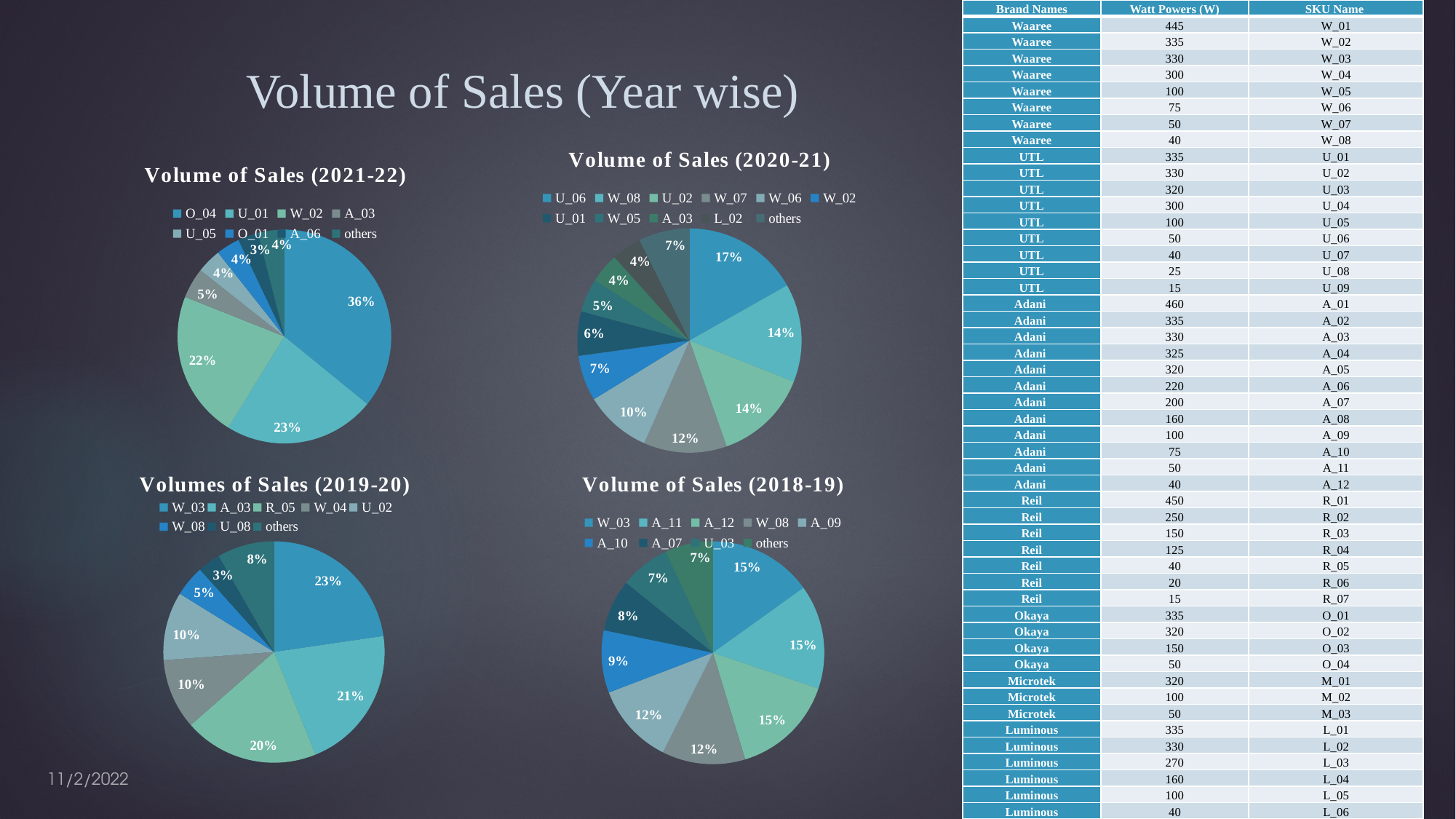

| Brand Names | Watt Powers (W) | SKU Name |
| --- | --- | --- |
| Waaree | 445 | W\_01 |
| Waaree | 335 | W\_02 |
| Waaree | 330 | W\_03 |
| Waaree | 300 | W\_04 |
| Waaree | 100 | W\_05 |
| Waaree | 75 | W\_06 |
| Waaree | 50 | W\_07 |
| Waaree | 40 | W\_08 |
| UTL | 335 | U\_01 |
| UTL | 330 | U\_02 |
| UTL | 320 | U\_03 |
| UTL | 300 | U\_04 |
| UTL | 100 | U\_05 |
| UTL | 50 | U\_06 |
| UTL | 40 | U\_07 |
| UTL | 25 | U\_08 |
| UTL | 15 | U\_09 |
| Adani | 460 | A\_01 |
| Adani | 335 | A\_02 |
| Adani | 330 | A\_03 |
| Adani | 325 | A\_04 |
| Adani | 320 | A\_05 |
| Adani | 220 | A\_06 |
| Adani | 200 | A\_07 |
| Adani | 160 | A\_08 |
| Adani | 100 | A\_09 |
| Adani | 75 | A\_10 |
| Adani | 50 | A\_11 |
| Adani | 40 | A\_12 |
| Reil | 450 | R\_01 |
| Reil | 250 | R\_02 |
| Reil | 150 | R\_03 |
| Reil | 125 | R\_04 |
| Reil | 40 | R\_05 |
| Reil | 20 | R\_06 |
| Reil | 15 | R\_07 |
| Okaya | 335 | O\_01 |
| Okaya | 320 | O\_02 |
| Okaya | 150 | O\_03 |
| Okaya | 50 | O\_04 |
| Microtek | 320 | M\_01 |
| Microtek | 100 | M\_02 |
| Microtek | 50 | M\_03 |
| Luminous | 335 | L\_01 |
| Luminous | 330 | L\_02 |
| Luminous | 270 | L\_03 |
| Luminous | 160 | L\_04 |
| Luminous | 100 | L\_05 |
| Luminous | 40 | L\_06 |
5
# Volume of Sales (Year wise)

### Chart: Volume of Sales (2020-21)

| Category | No.of units |
|---|---|
| U_06 | 350.0 |
| W_08 | 295.0 |
| U_02 | 284.0 |
| W_07 | 250.0 |
| W_06 | 200.0 |
| W_02 | 137.0 |
| U_01 | 133.0 |
| W_05 | 100.0 |
| A_03 | 90.0 |
| L_02 | 90.0 |
| others | 153.0 |

### Chart: Volume of Sales (2021-22)

| Category | No.of Units (2021-22) |
|---|---|
| O_04 | 700.0 |
| U_01 | 447.0 |
| W_02 | 434.0 |
| A_03 | 90.0 |
| U_05 | 72.0 |
| O_01 | 70.0 |
| A_06 | 60.0 |
| others | 78.0 |

### Chart: Volumes of Sales (2019-20)

| Category | Volumes of Sales 19-20 |
|---|---|
| W_03 | 150.0 |
| A_03 | 140.0 |
| R_05 | 130.0 |
| W_04 | 68.0 |
| U_02 | 66.0 |
| W_08 | 30.0 |
| U_08 | 22.0 |
| others | 55.0 |

### Chart: Volume of Sales (2018-19)

| Category | Volume of Sales 18-19 |
|---|---|
| W_03 | 100.0 |
| A_11 | 100.0 |
| A_12 | 100.0 |
| W_08 | 80.0 |
| A_09 | 78.0 |
| A_10 | 60.0 |
| A_07 | 50.0 |
| U_03 | 48.0 |
| others | 46.0 |
11/2/2022